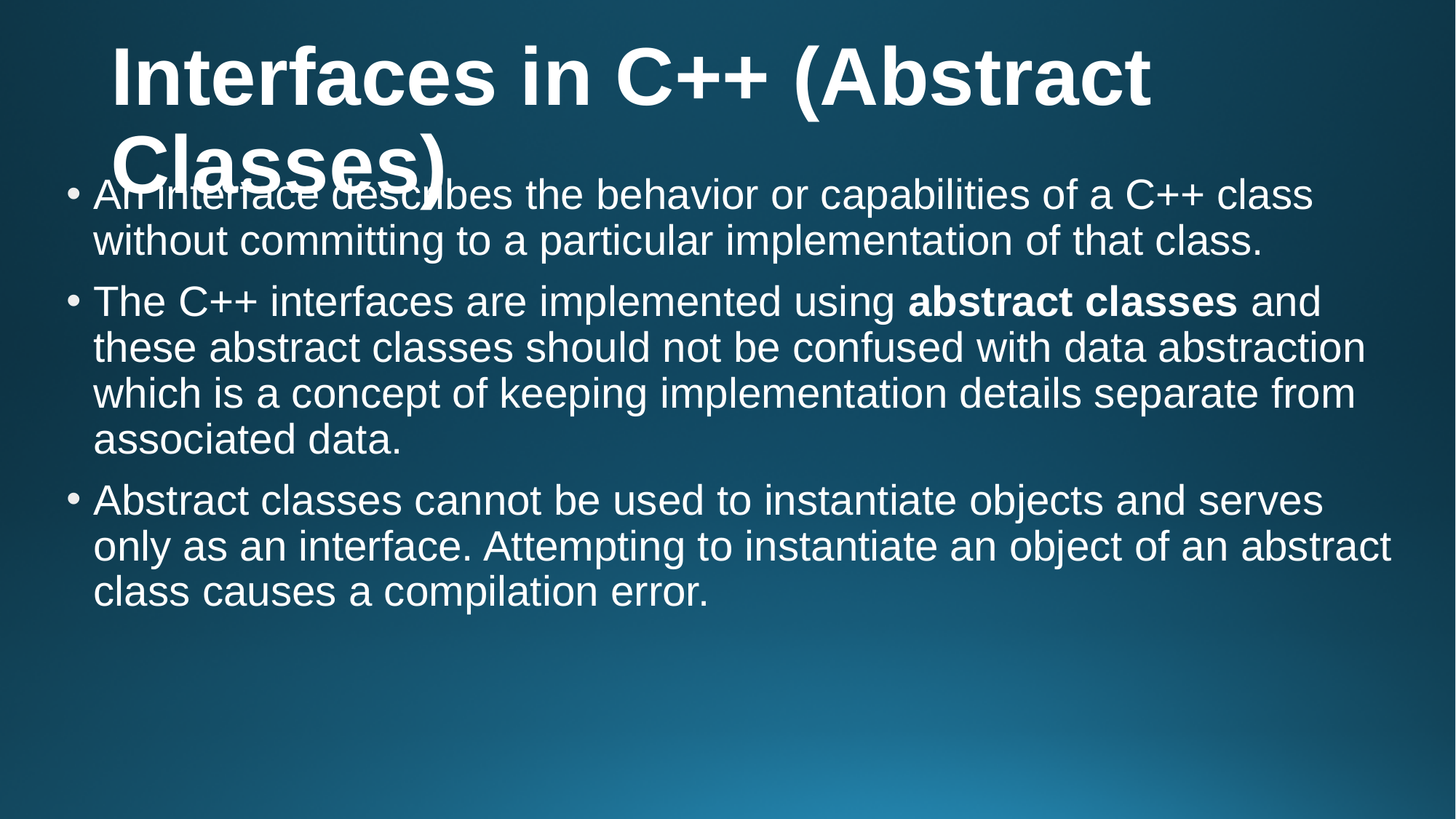

# Interfaces in C++ (Abstract Classes)
An interface describes the behavior or capabilities of a C++ class without committing to a particular implementation of that class.
The C++ interfaces are implemented using abstract classes and these abstract classes should not be confused with data abstraction which is a concept of keeping implementation details separate from associated data.
Abstract classes cannot be used to instantiate objects and serves only as an interface. Attempting to instantiate an object of an abstract class causes a compilation error.